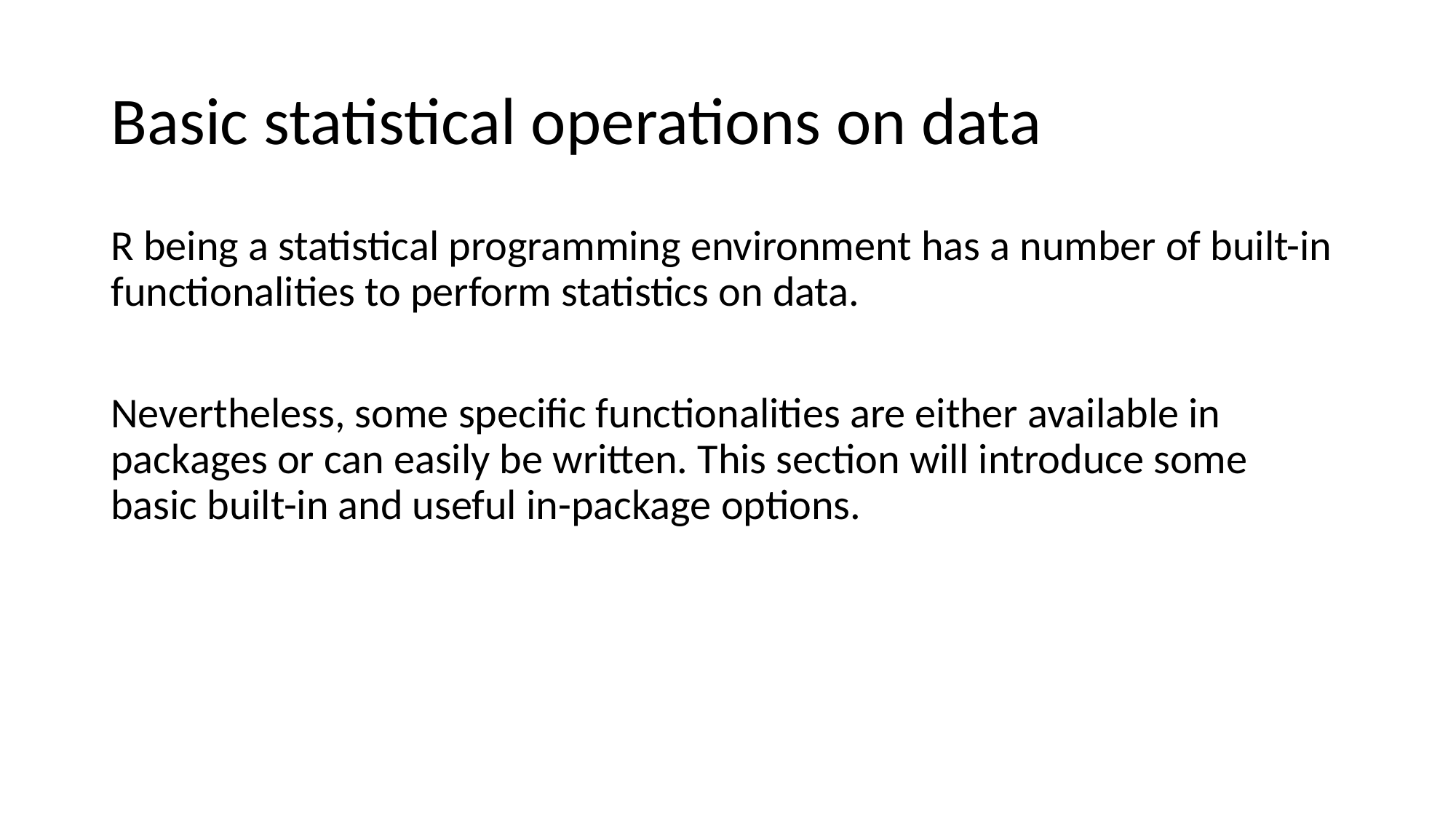

# Basic statistical operations on data
R being a statistical programming environment has a number of built-in functionalities to perform statistics on data.

Nevertheless, some specific functionalities are either available in packages or can easily be written. This section will introduce some basic built-in and useful in-package options.